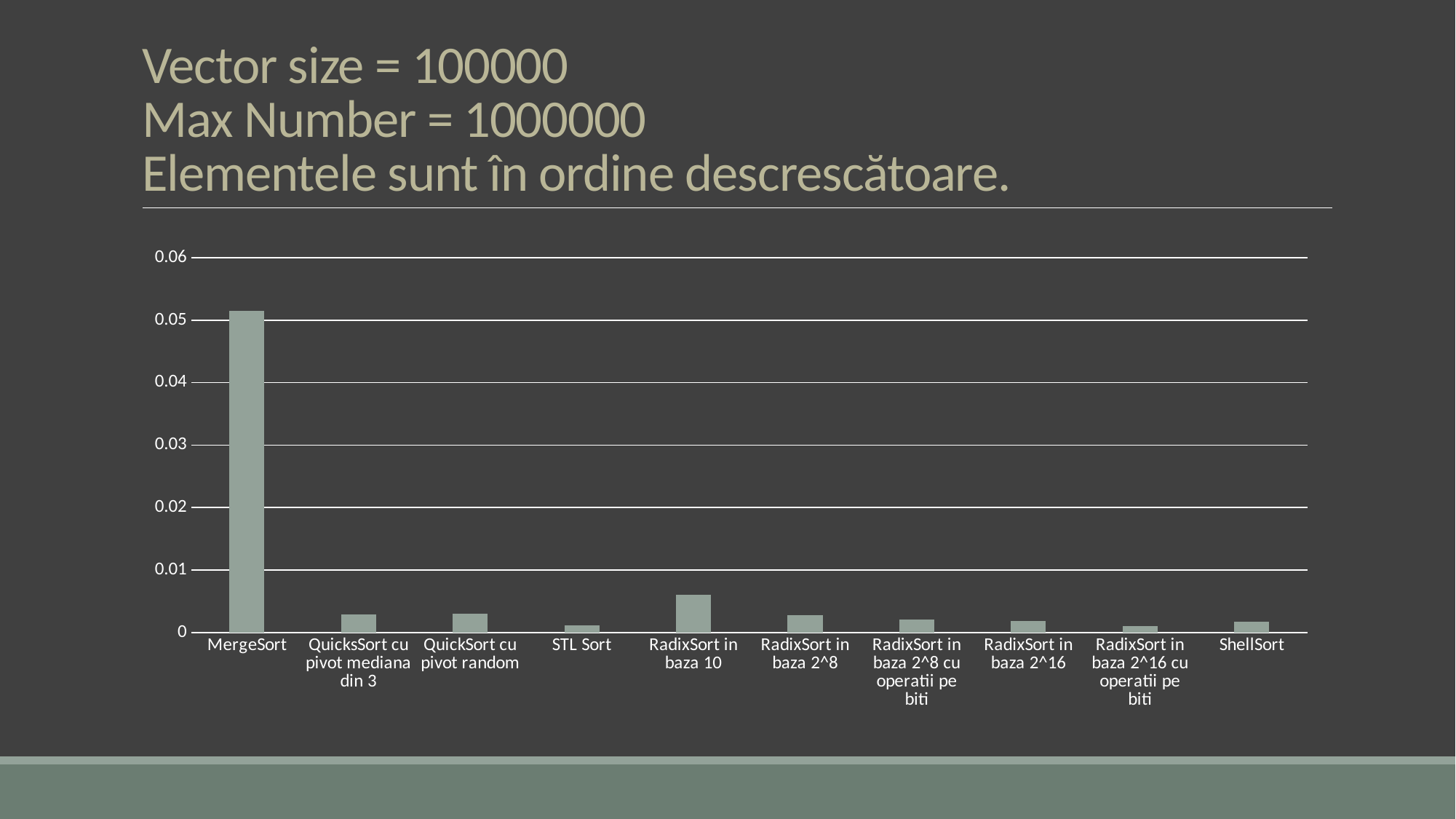

# Vector size = 100000 Max Number = 1000000 Elementele sunt în ordine descrescătoare.

### Chart

| Category | Column1 |
|---|---|
| MergeSort | 0.051433 |
| QuicksSort cu pivot mediana din 3 | 0.0028591 |
| QuickSort cu pivot random | 0.0030238 |
| STL Sort | 0.0011287 |
| RadixSort in baza 10 | 0.0060365 |
| RadixSort in baza 2^8 | 0.0027601 |
| RadixSort in baza 2^8 cu operatii pe biti | 0.0020798 |
| RadixSort in baza 2^16 | 0.0019053 |
| RadixSort in baza 2^16 cu operatii pe biti | 0.0010048 |
| ShellSort | 0.0016885 |